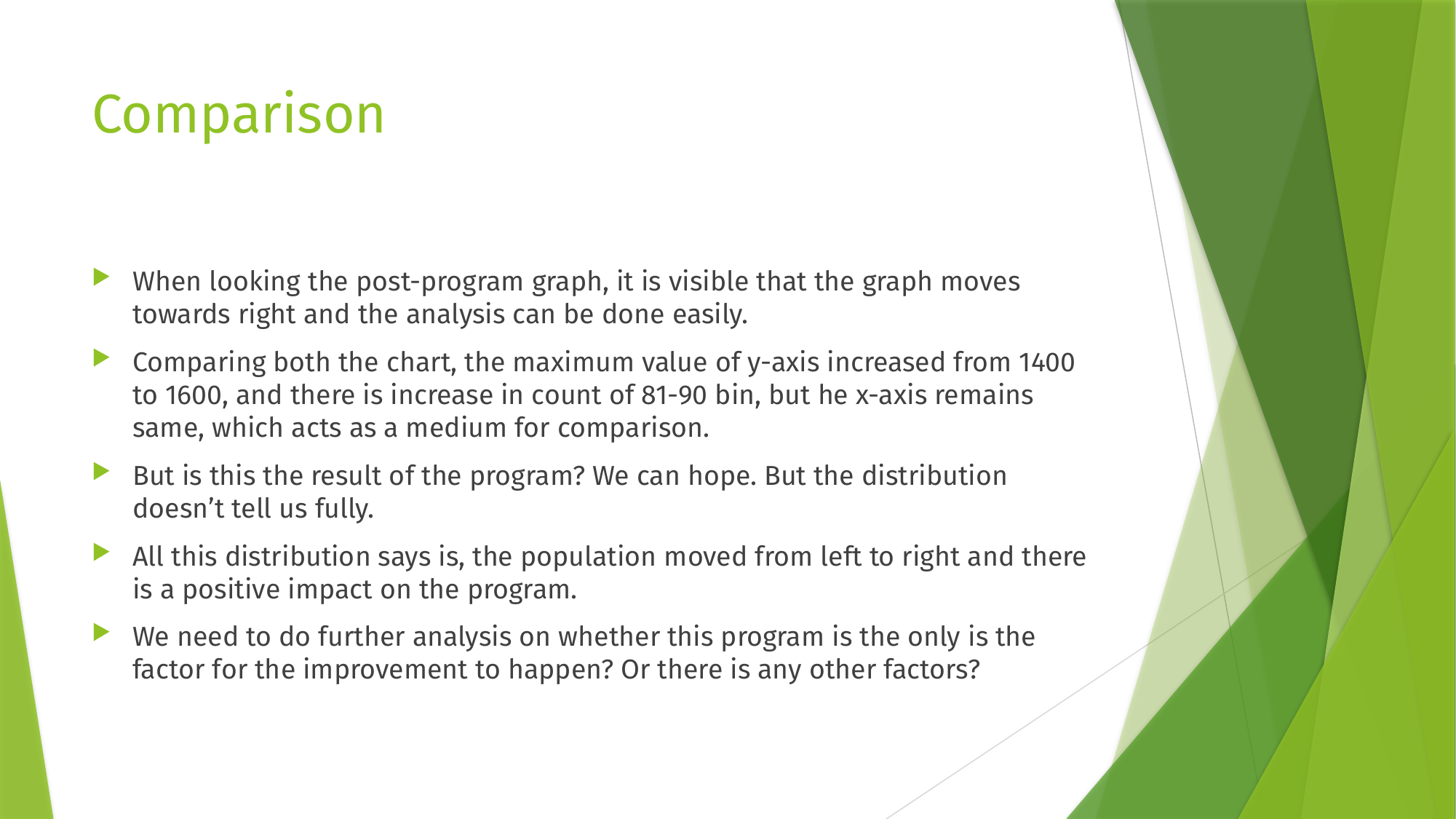

# Comparison
When looking the post-program graph, it is visible that the graph moves towards right and the analysis can be done easily.
Comparing both the chart, the maximum value of y-axis increased from 1400 to 1600, and there is increase in count of 81-90 bin, but he x-axis remains same, which acts as a medium for comparison.
But is this the result of the program? We can hope. But the distribution doesn’t tell us fully.
All this distribution says is, the population moved from left to right and there is a positive impact on the program.
We need to do further analysis on whether this program is the only is the factor for the improvement to happen? Or there is any other factors?